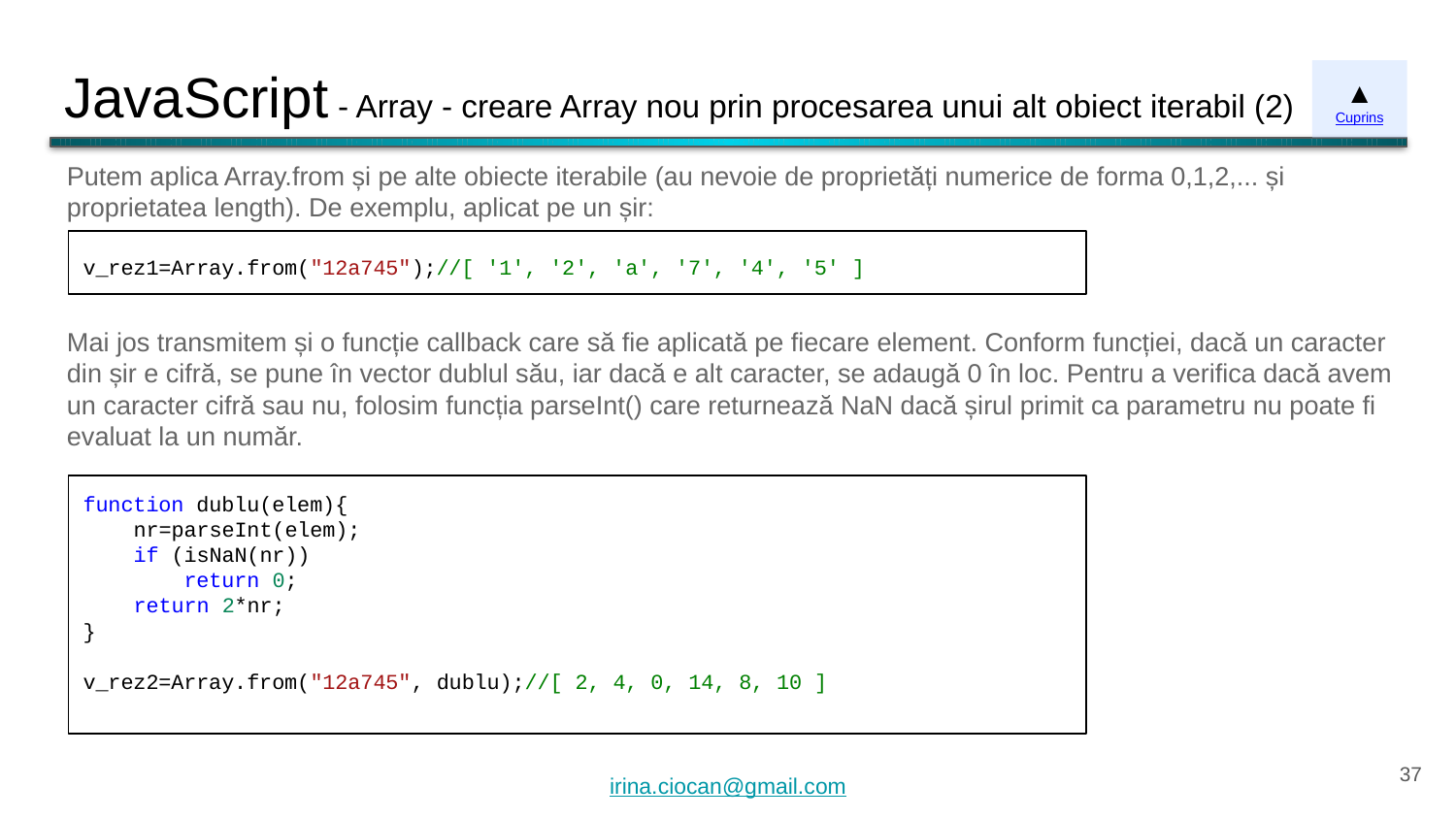

# JavaScript - Array - creare Array nou prin procesarea unui alt obiect iterabil (2)
▲
Cuprins

Putem aplica Array.from și pe alte obiecte iterabile (au nevoie de proprietăți numerice de forma 0,1,2,... și proprietatea length). De exemplu, aplicat pe un șir:

v_rez1=Array.from("12a745");//[ '1', '2', 'a', '7', '4', '5' ]
Mai jos transmitem și o funcție callback care să fie aplicată pe fiecare element. Conform funcției, dacă un caracter din șir e cifră, se pune în vector dublul său, iar dacă e alt caracter, se adaugă 0 în loc. Pentru a verifica dacă avem un caracter cifră sau nu, folosim funcția parseInt() care returnează NaN dacă șirul primit ca parametru nu poate fi evaluat la un număr.
function dublu(elem){
    nr=parseInt(elem);
    if (isNaN(nr))
        return 0;
    return 2*nr;
}

v_rez2=Array.from("12a745", dublu);//[ 2, 4, 0, 14, 8, 10 ]

37
irina.ciocan@gmail.com